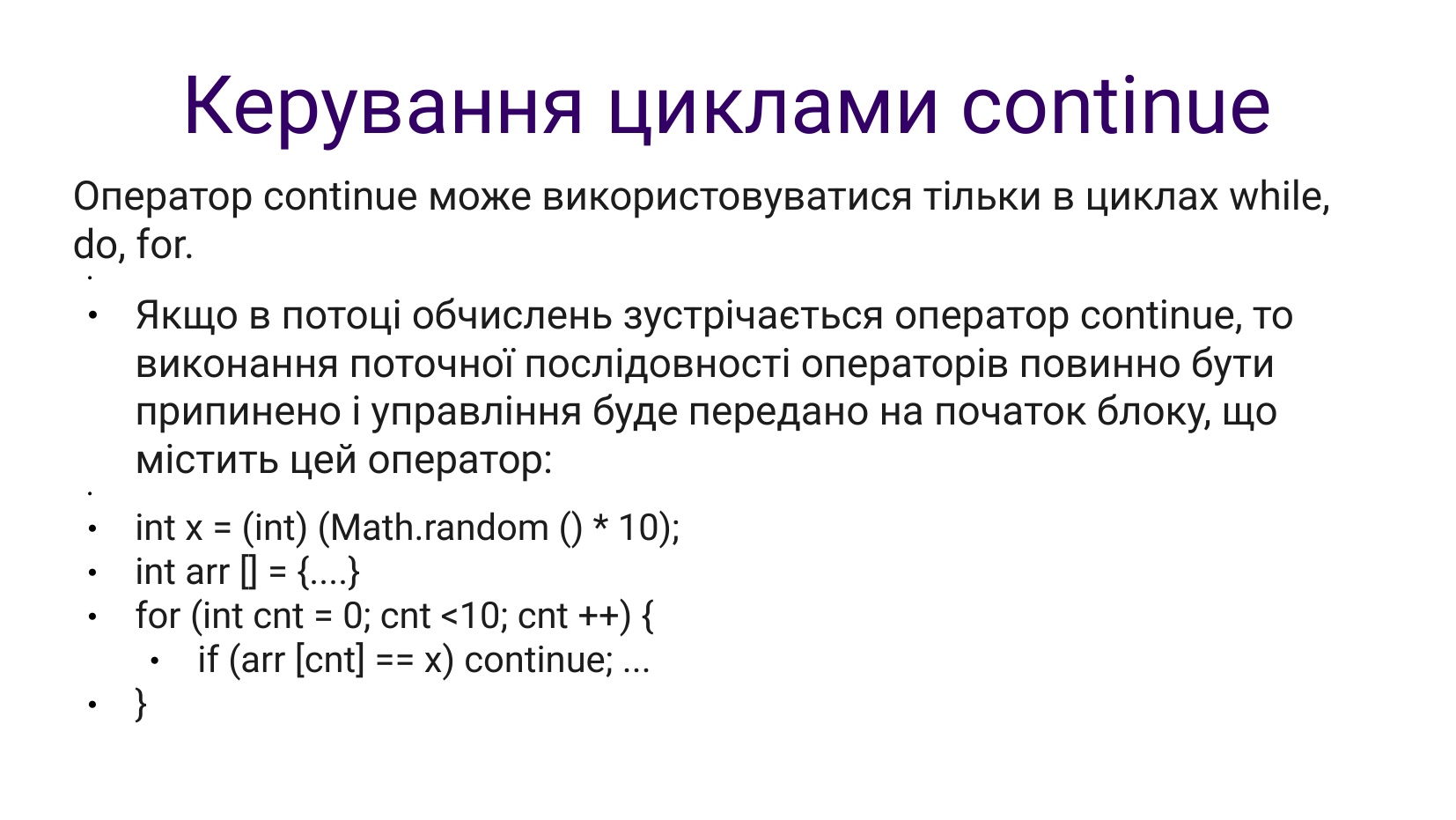

Керування циклами continue
Оператор continue може використовуватися тільки в циклах while, do, for.

Якщо в потоці обчислень зустрічається оператор continue, то виконання поточної послідовності операторів повинно бути припинено і управління буде передано на початок блоку, що містить цей оператор:

int x = (int) (Math.random () * 10);
int arr [] = {....}
for (int cnt = 0; cnt <10; cnt ++) {
if (arr [cnt] == x) continue; ...
}